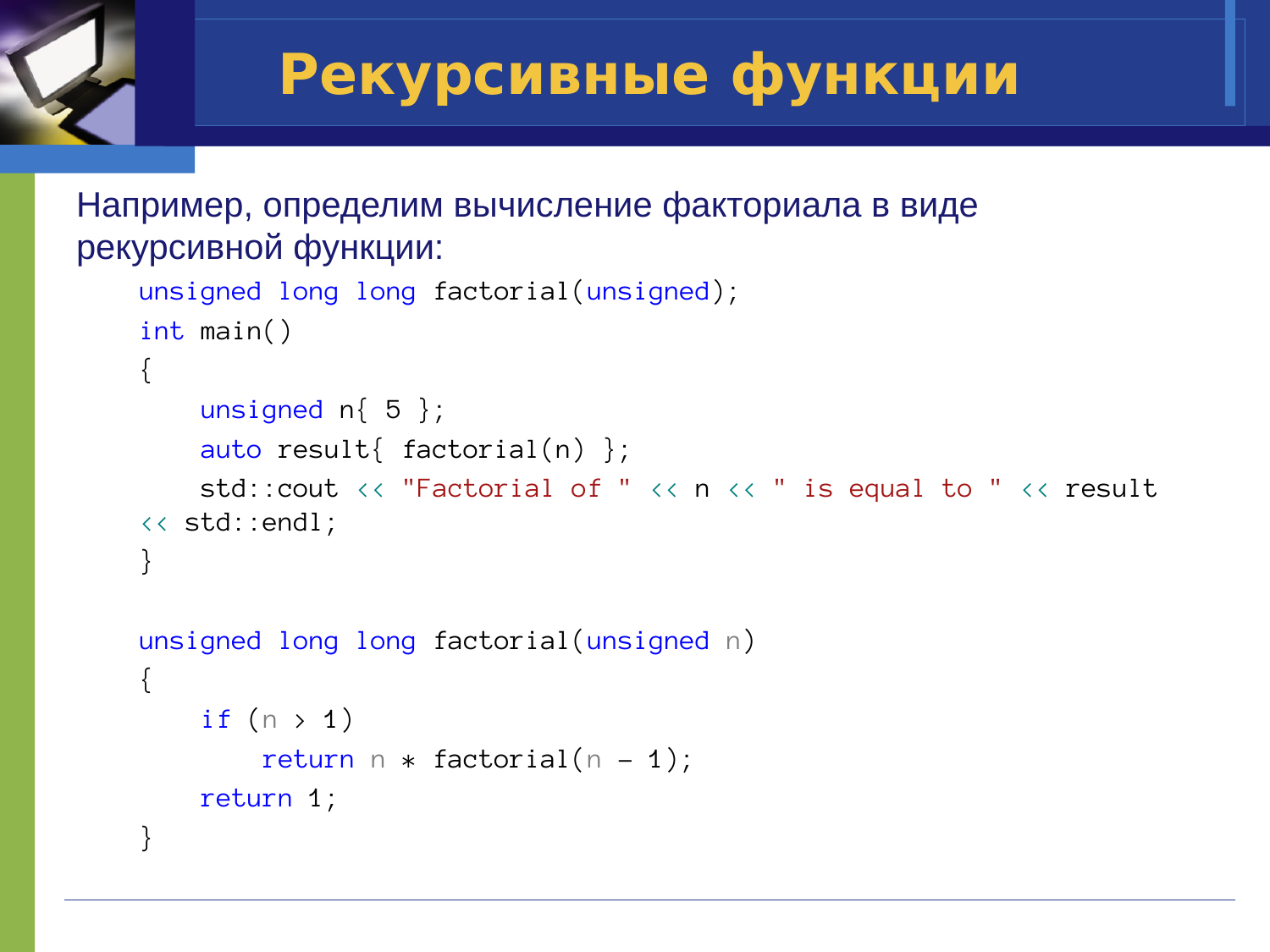

# Рекурсивные функции
Например, определим вычисление факториала в виде рекурсивной функции:
unsigned long long factorial(unsigned);
int main()
{
    unsigned n{ 5 };
    auto result{ factorial(n) };
    std::cout << "Factorial of " << n << " is equal to " << result << std::endl;
}

unsigned long long factorial(unsigned n)
{
    if (n > 1)
        return n * factorial(n - 1);
    return 1;
}